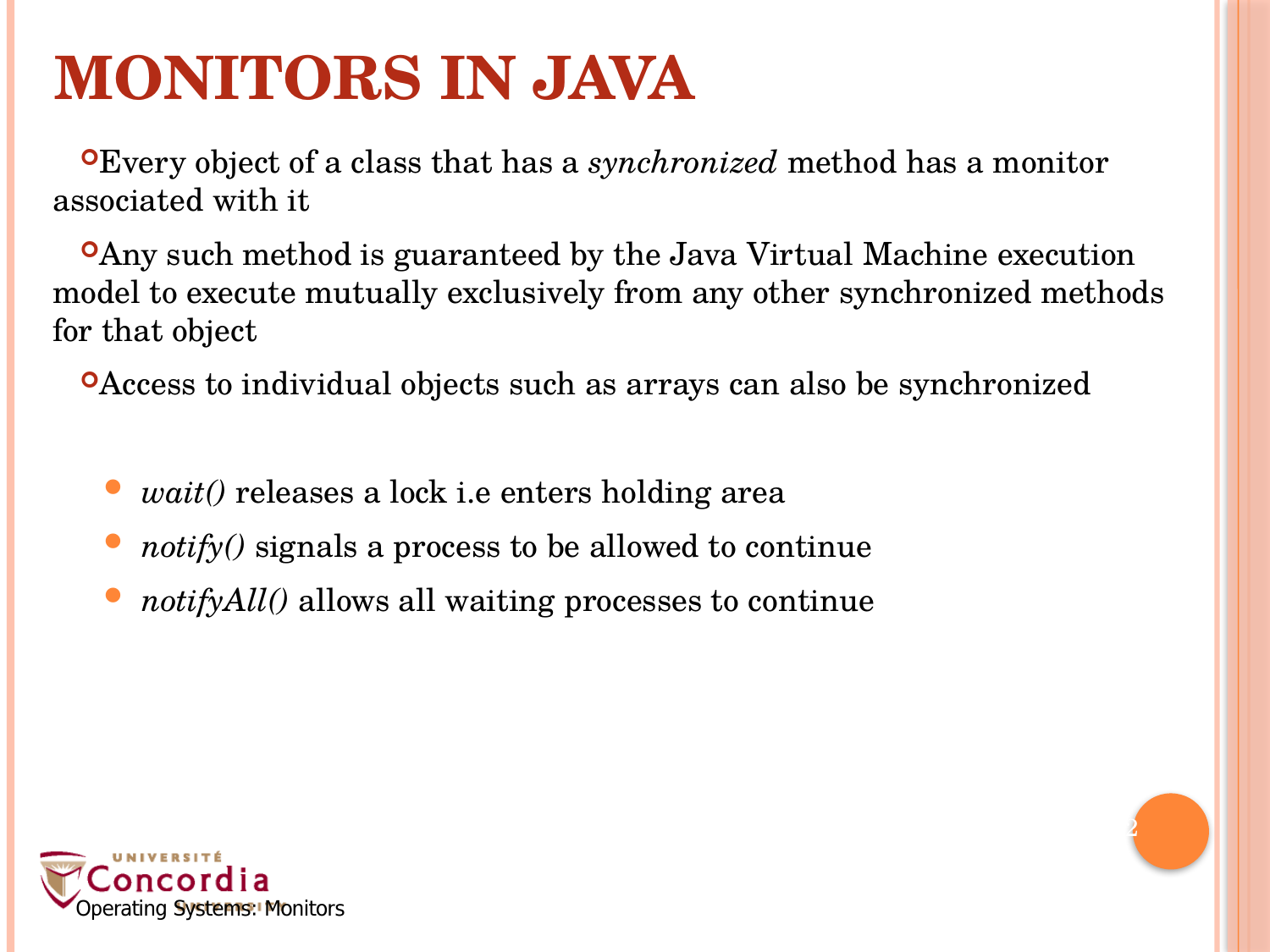

# Monitors in Java
Every object of a class that has a synchronized method has a monitor associated with it
Any such method is guaranteed by the Java Virtual Machine execution model to execute mutually exclusively from any other synchronized methods for that object
Access to individual objects such as arrays can also be synchronized

wait() releases a lock i.e enters holding area
notify() signals a process to be allowed to continue
notifyAll() allows all waiting processes to continue

12
Operating Systems: Monitors